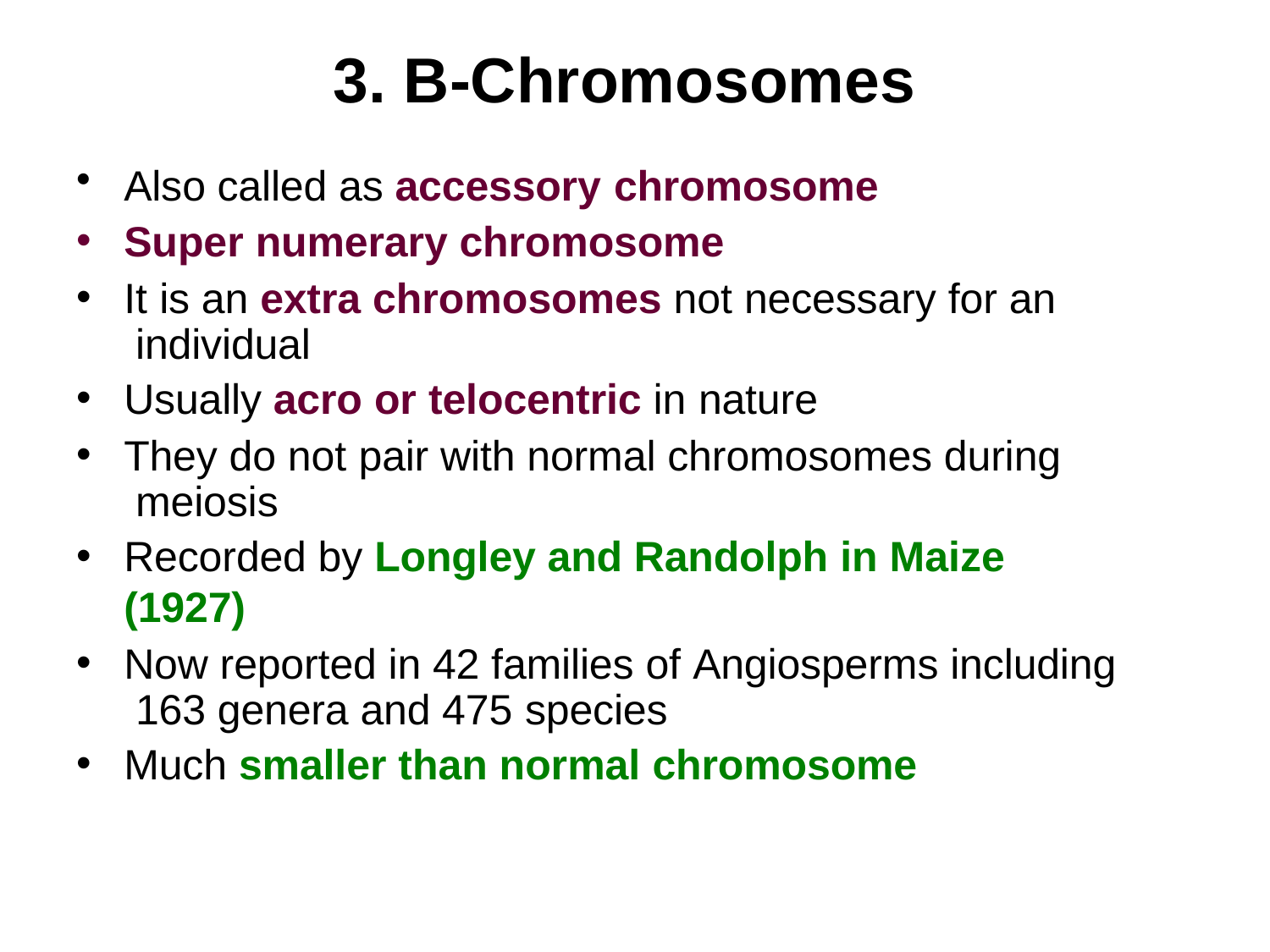

# 3. B-Chromosomes
Also called as accessory chromosome
Super numerary chromosome
It is an extra chromosomes not necessary for an  individual
Usually acro or telocentric in nature
They do not pair with normal chromosomes during  meiosis
Recorded by Longley and Randolph in Maize (1927)
Now reported in 42 families of Angiosperms including  163 genera and 475 species
Much smaller than normal chromosome